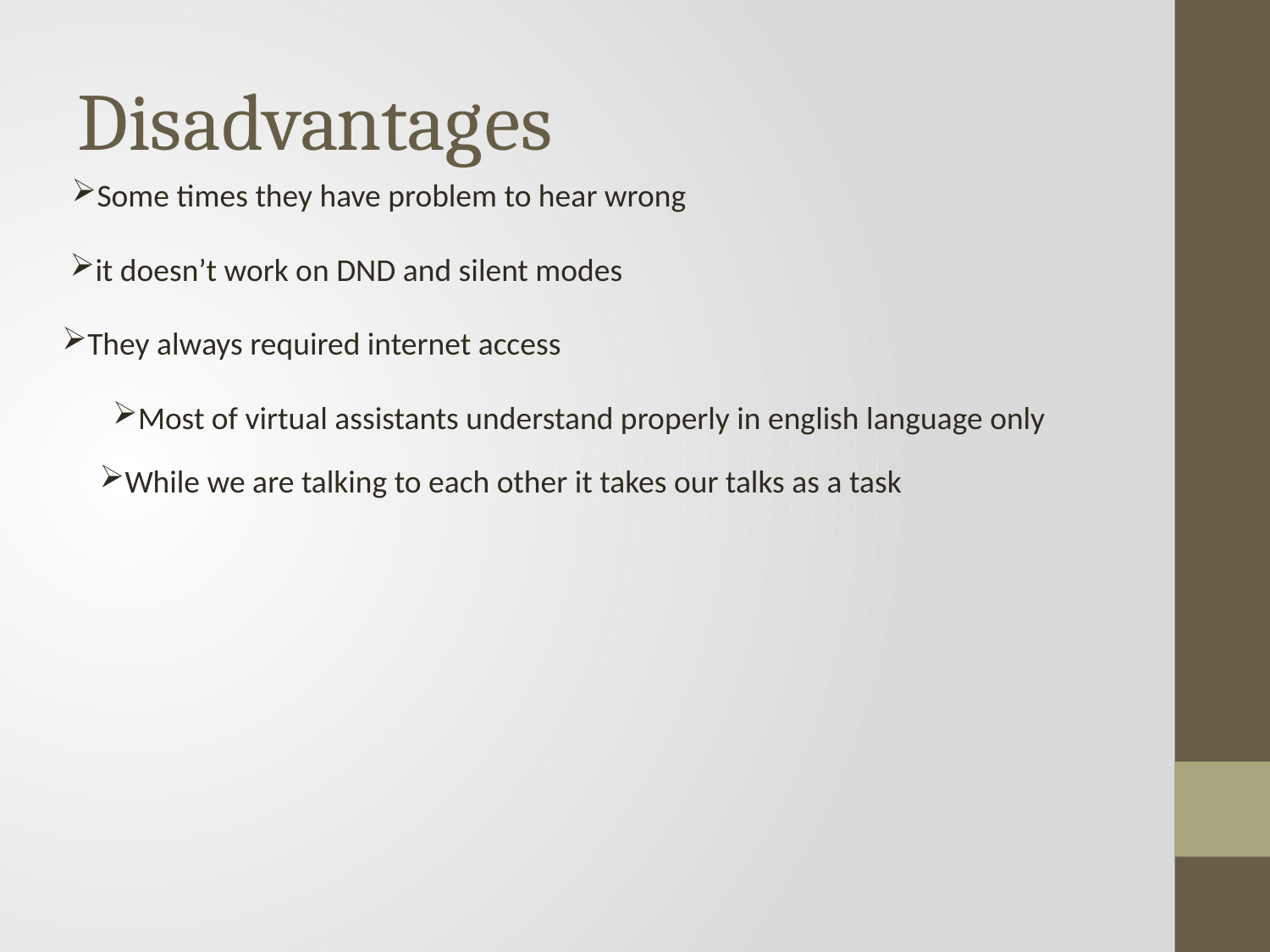

# Disadvantages
Some times they have problem to hear wrong
it doesn’t work on DND and silent modes
They always required internet access
Most of virtual assistants understand properly in english language only
While we are talking to each other it takes our talks as a task